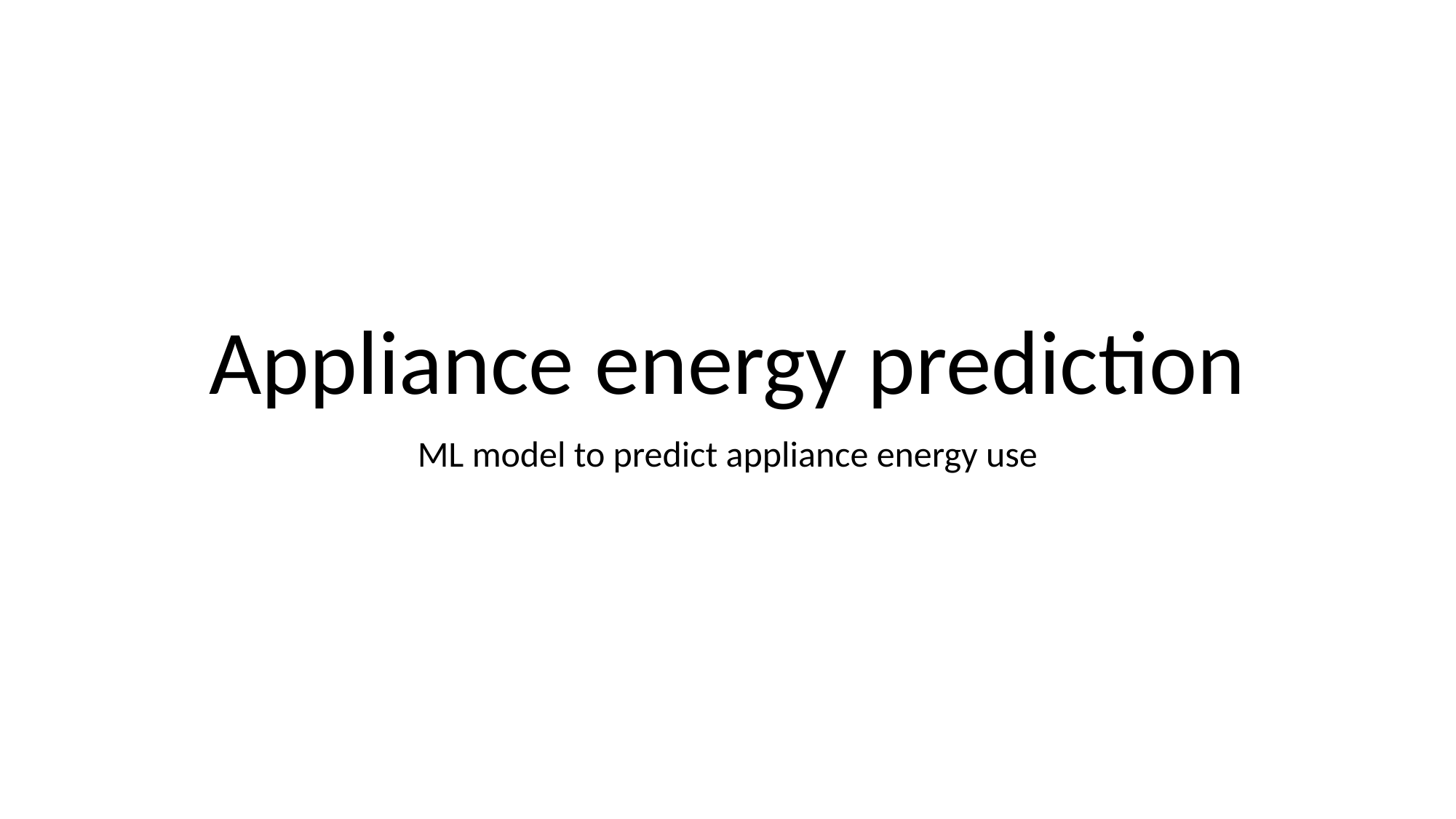

# Appliance energy prediction
ML model to predict appliance energy use